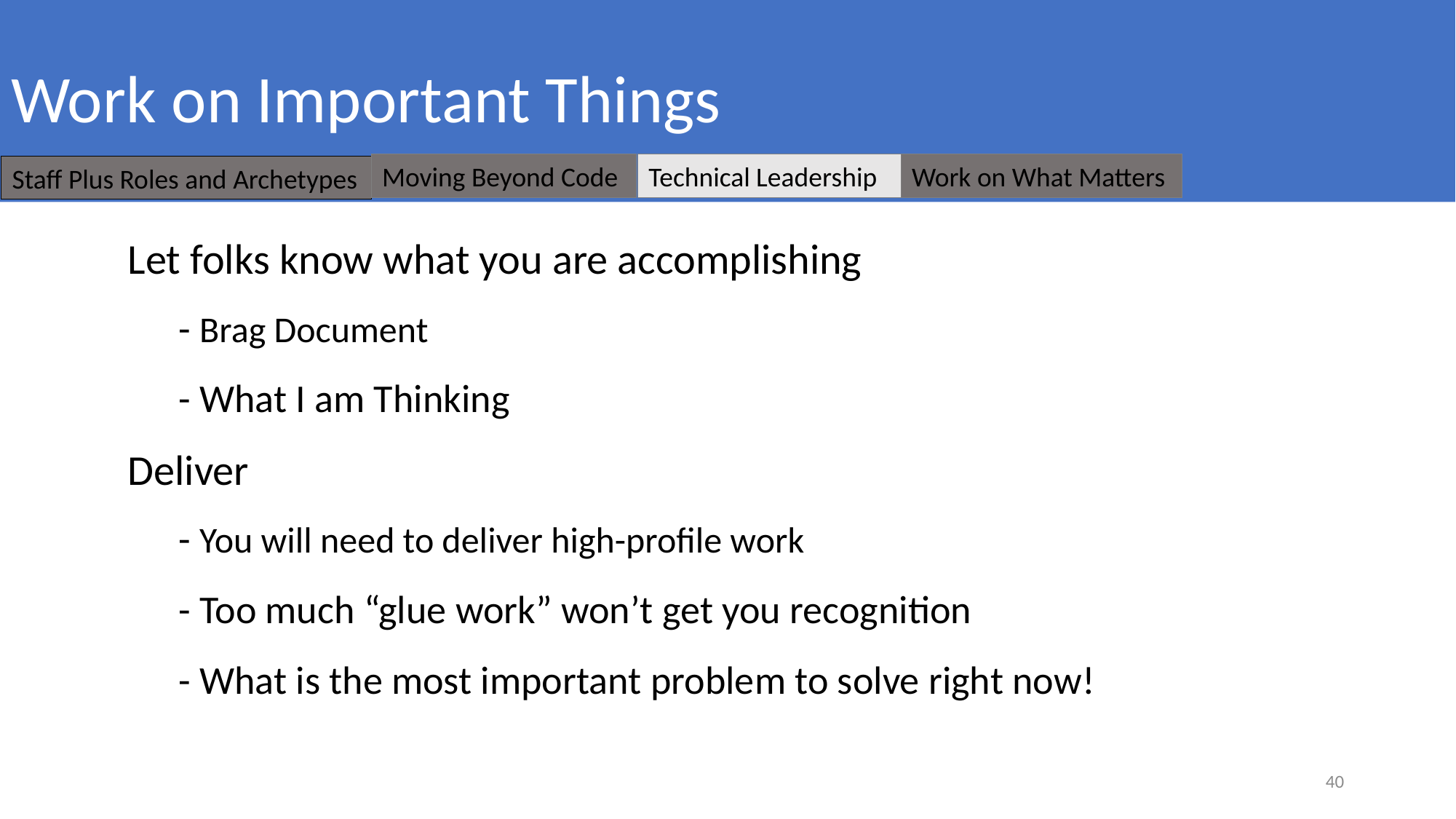

# Work on Important Things
Moving Beyond Code
Technical Leadership
Work on What Matters
Staff Plus Roles and Archetypes
Let folks know what you are accomplishing
- Brag Document

- What I am Thinking

Deliver
- You will need to deliver high-profile work

- Too much “glue work” won’t get you recognition

- What is the most important problem to solve right now!

40